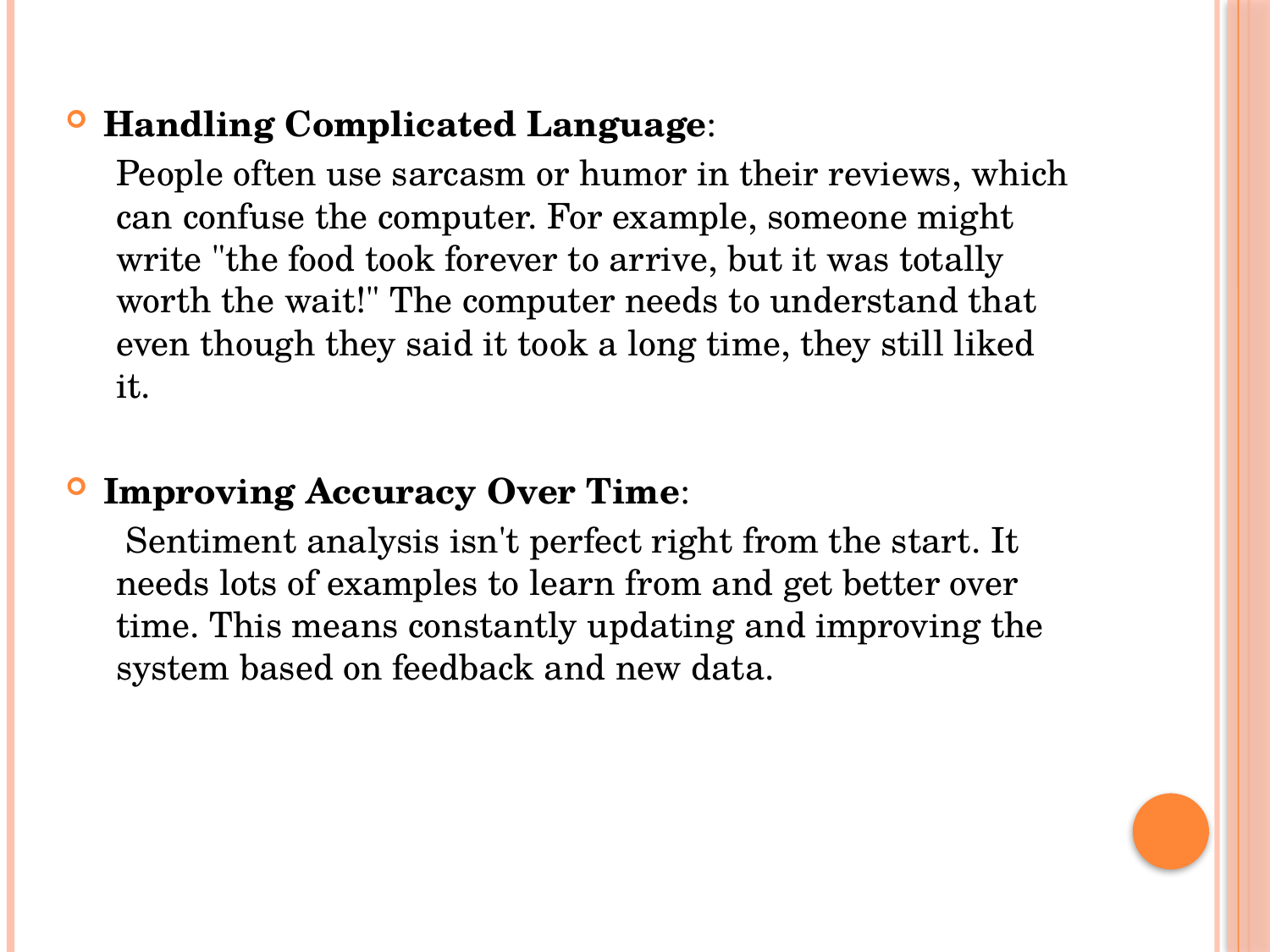

Handling Complicated Language:
People often use sarcasm or humor in their reviews, which can confuse the computer. For example, someone might write "the food took forever to arrive, but it was totally worth the wait!" The computer needs to understand that even though they said it took a long time, they still liked it.

Improving Accuracy Over Time:
 Sentiment analysis isn't perfect right from the start. It needs lots of examples to learn from and get better over time. This means constantly updating and improving the system based on feedback and new data.